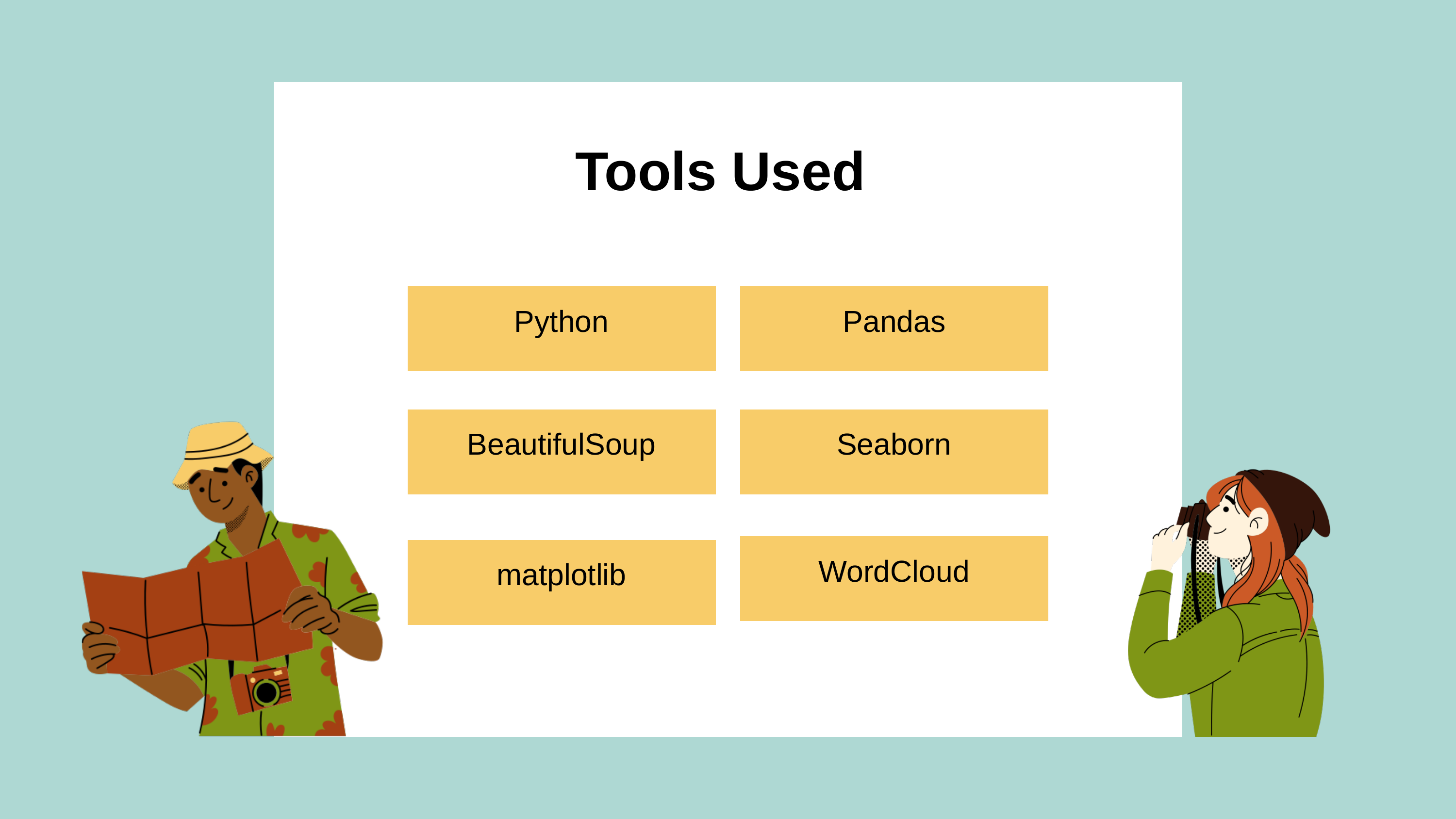

Tools Used

Python

Pandas

BeautifulSoup

Seaborn

WordCloud

matplotlib